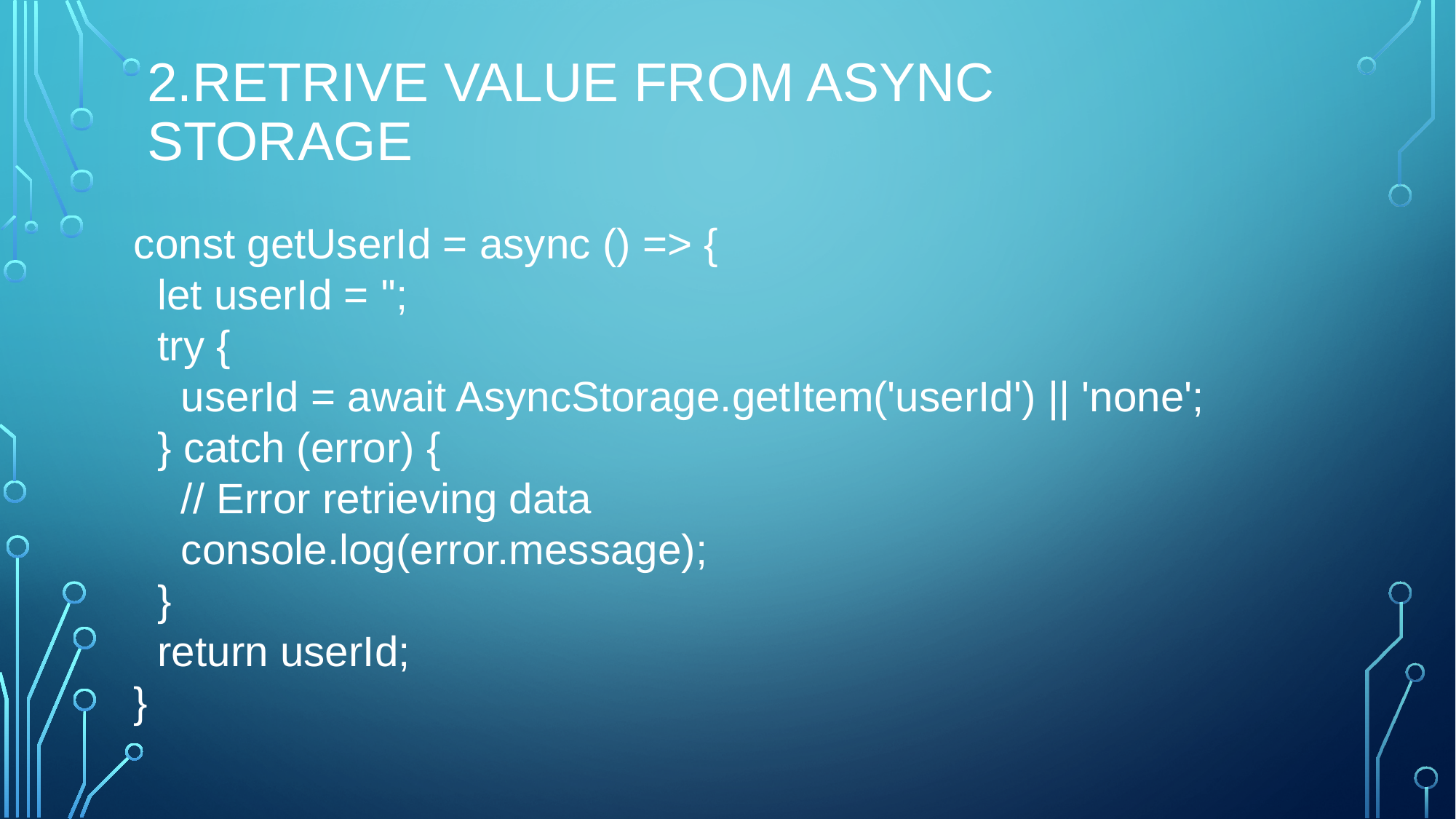

# 2.RETRIVE VALUE FROM AsYNC STORAGE
const getUserId = async () => {
  let userId = '';
  try {
    userId = await AsyncStorage.getItem('userId') || 'none';
  } catch (error) {
    // Error retrieving data
    console.log(error.message);
  }
  return userId;
}